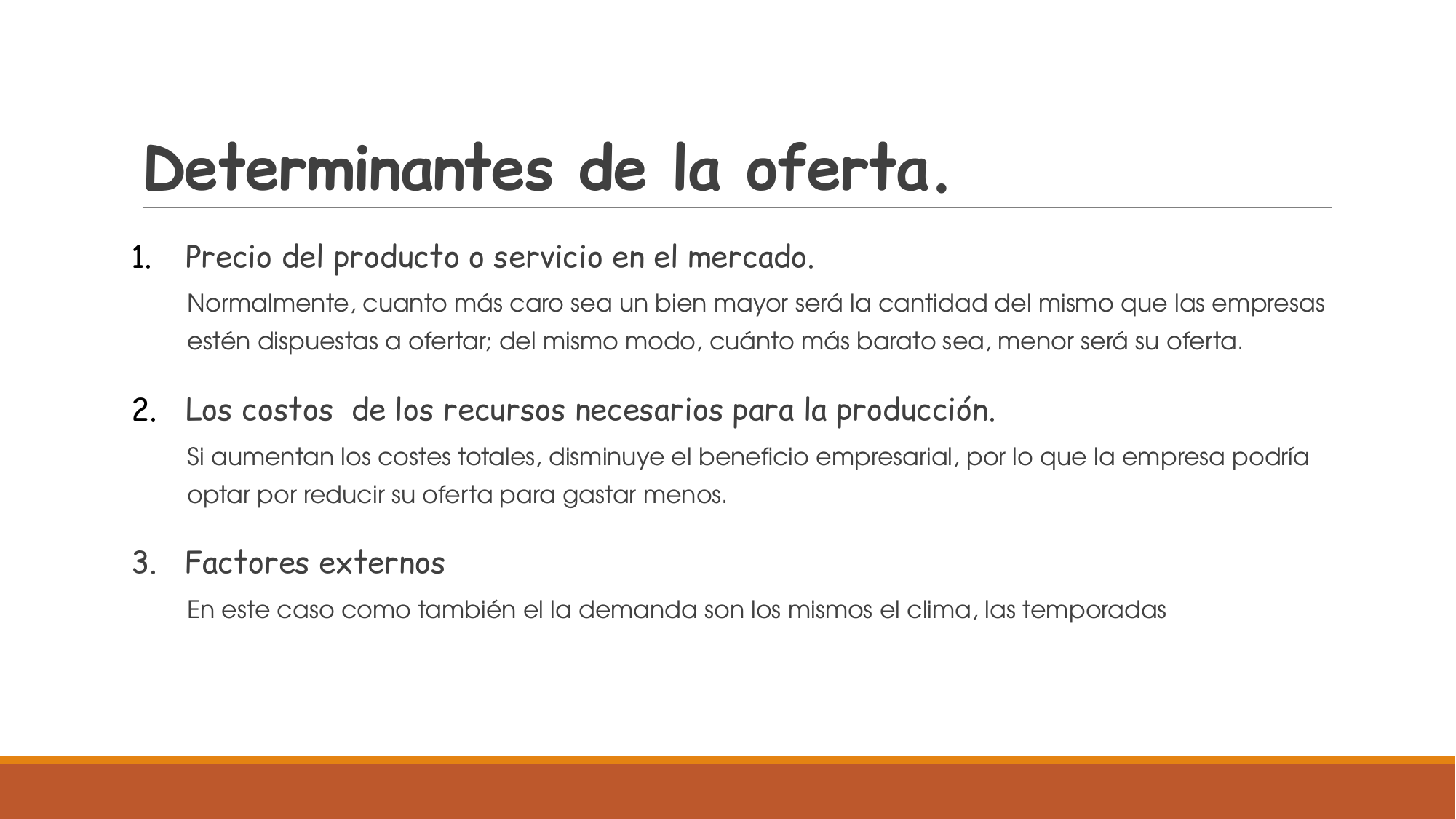

# Determinantes de la oferta.
Precio del producto o servicio en el mercado.
Normalmente, cuanto más caro sea un bien mayor será la cantidad del mismo que las empresas estén dispuestas a ofertar; del mismo modo, cuánto más barato sea, menor será su oferta.
Los costos  de los recursos necesarios para la producción.
Si aumentan los costes totales, disminuye el beneficio empresarial, por lo que la empresa podría optar por reducir su oferta para gastar menos.
3.   Factores externos
En este caso como también el la demanda son los mismos el clima, las temporadas